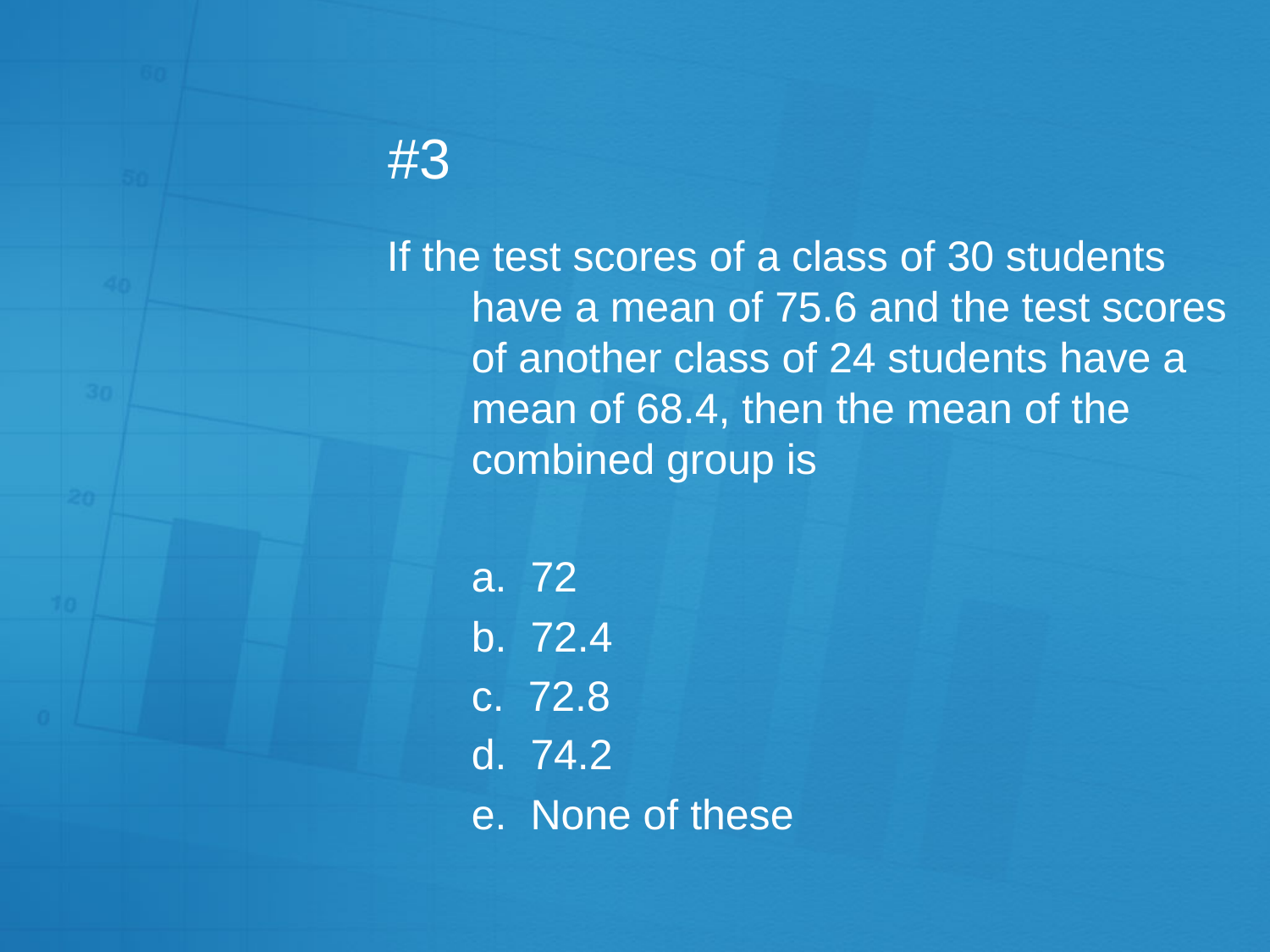

# #3
If the test scores of a class of 30 students have a mean of 75.6 and the test scores of another class of 24 students have a mean of 68.4, then the mean of the combined group is

	a.  72
	b.  72.4
	c.  72.8
	d.  74.2
	e.  None of these